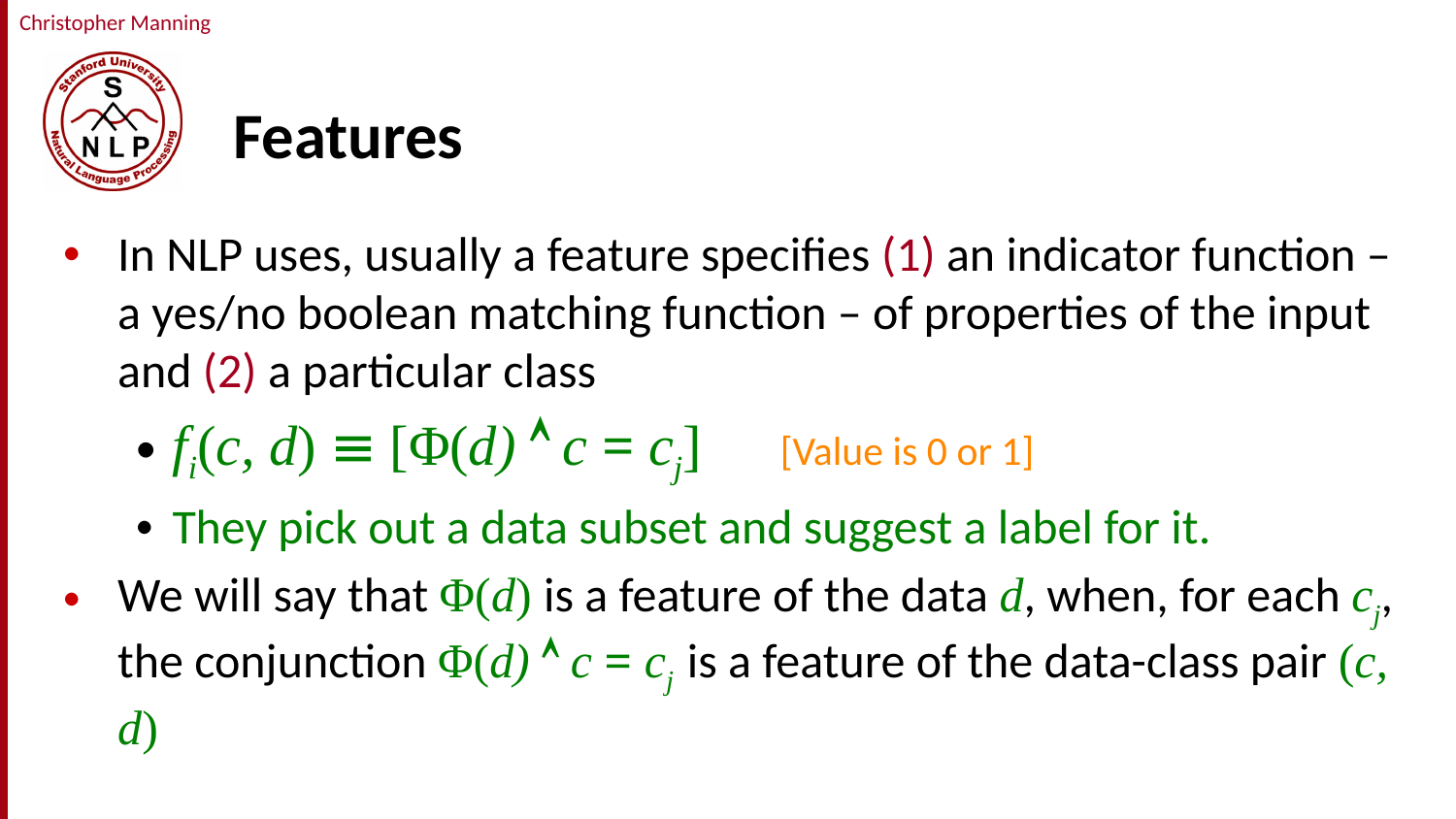

# Features
In NLP uses, usually a feature specifies (1) an indicator function – a yes/no boolean matching function – of properties of the input and (2) a particular class
fi(c, d) ≡ [Φ(d) ∧ c = cj]            [Value is 0 or 1]
They pick out a data subset and suggest a label for it.
We will say that Φ(d) is a feature of the data d, when, for each cj, the conjunction Φ(d) ∧ c = cj is a feature of the data-class pair (c, d)